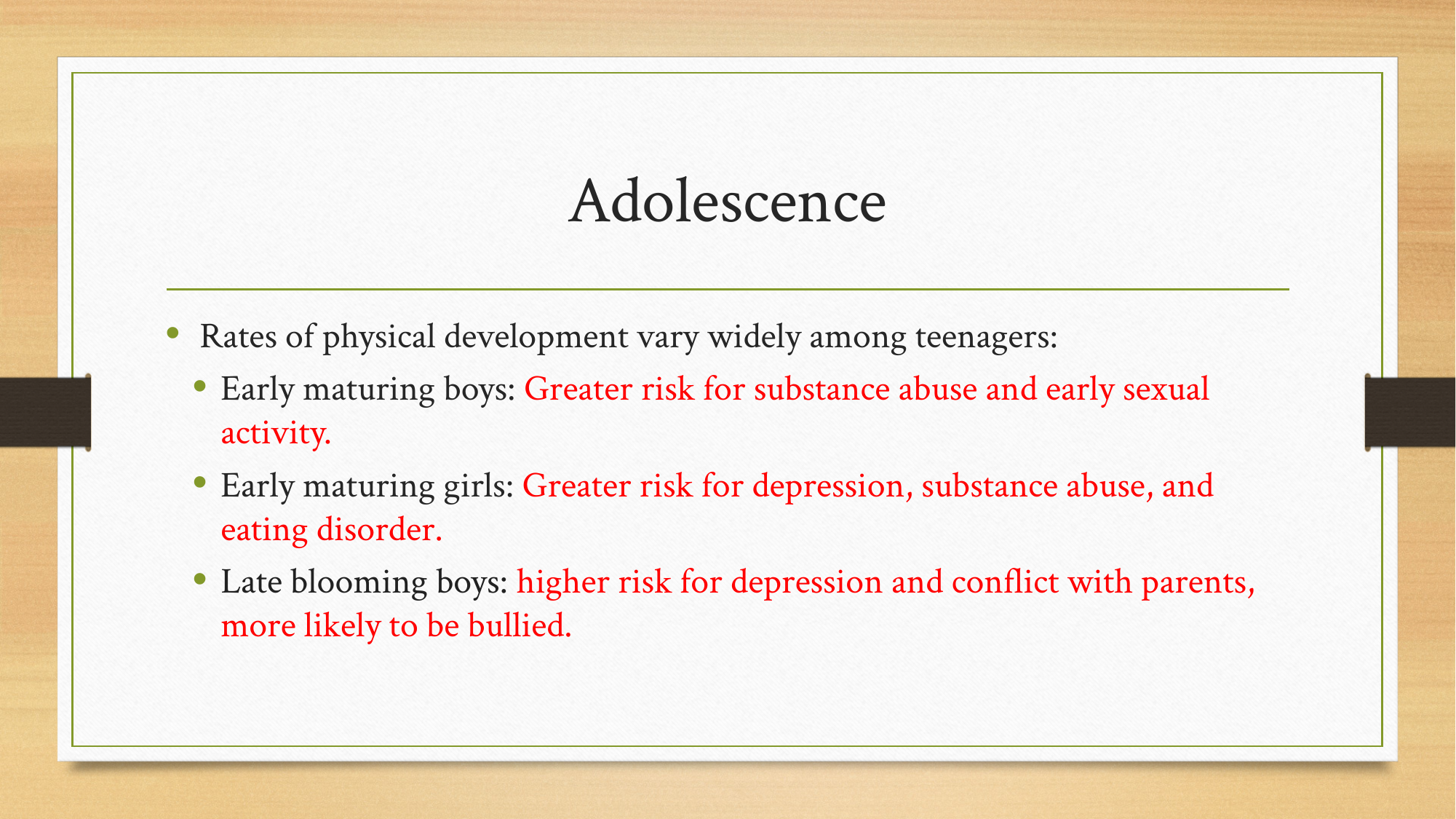

# Adolescence
Rates of physical development vary widely among teenagers:
Early maturing boys: Greater risk for substance abuse and early sexual activity.
Early maturing girls: Greater risk for depression, substance abuse, and eating disorder.
Late blooming boys: higher risk for depression and conflict with parents, more likely to be bullied.